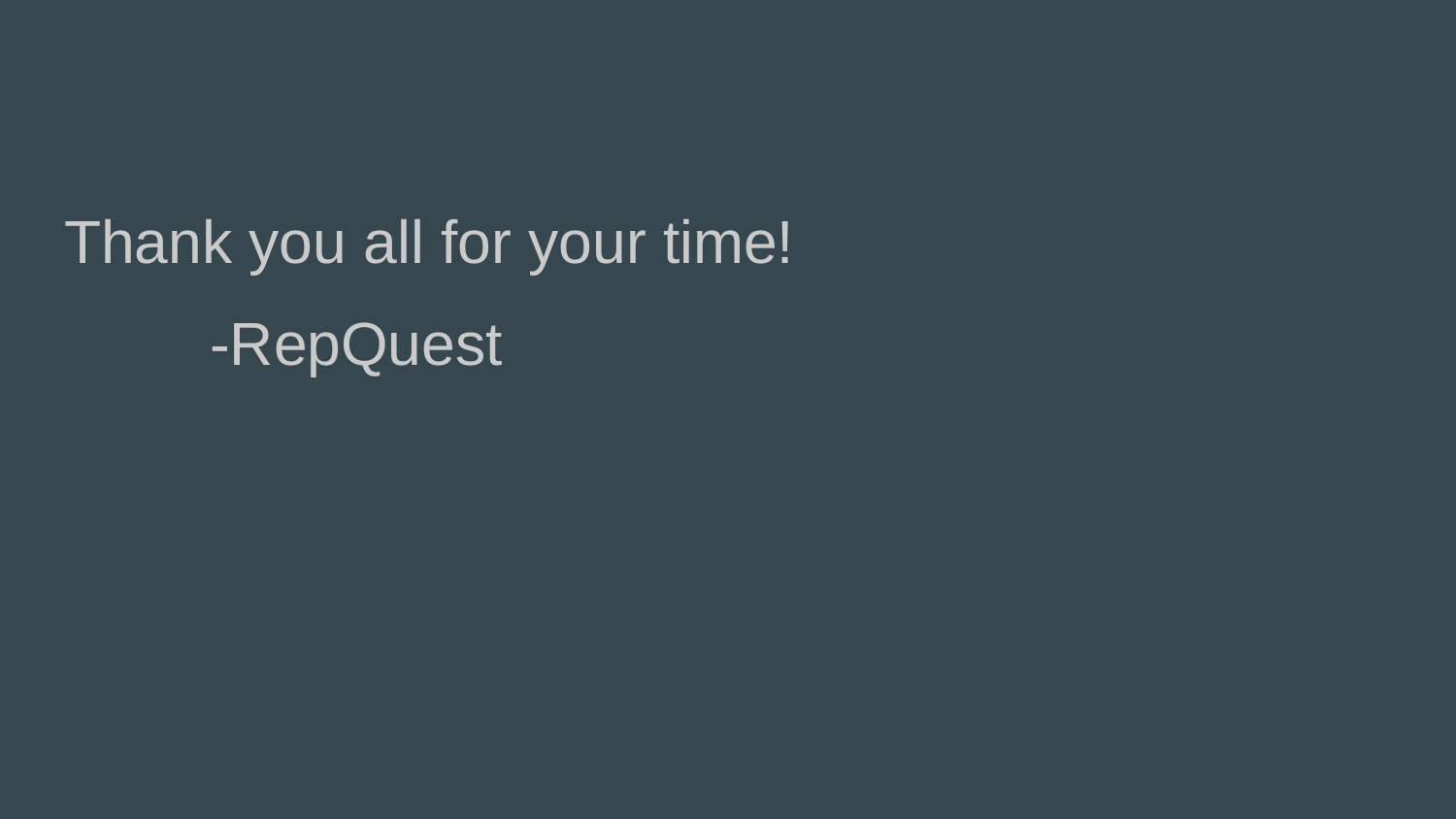

#
Thank you all for your time!
	-RepQuest